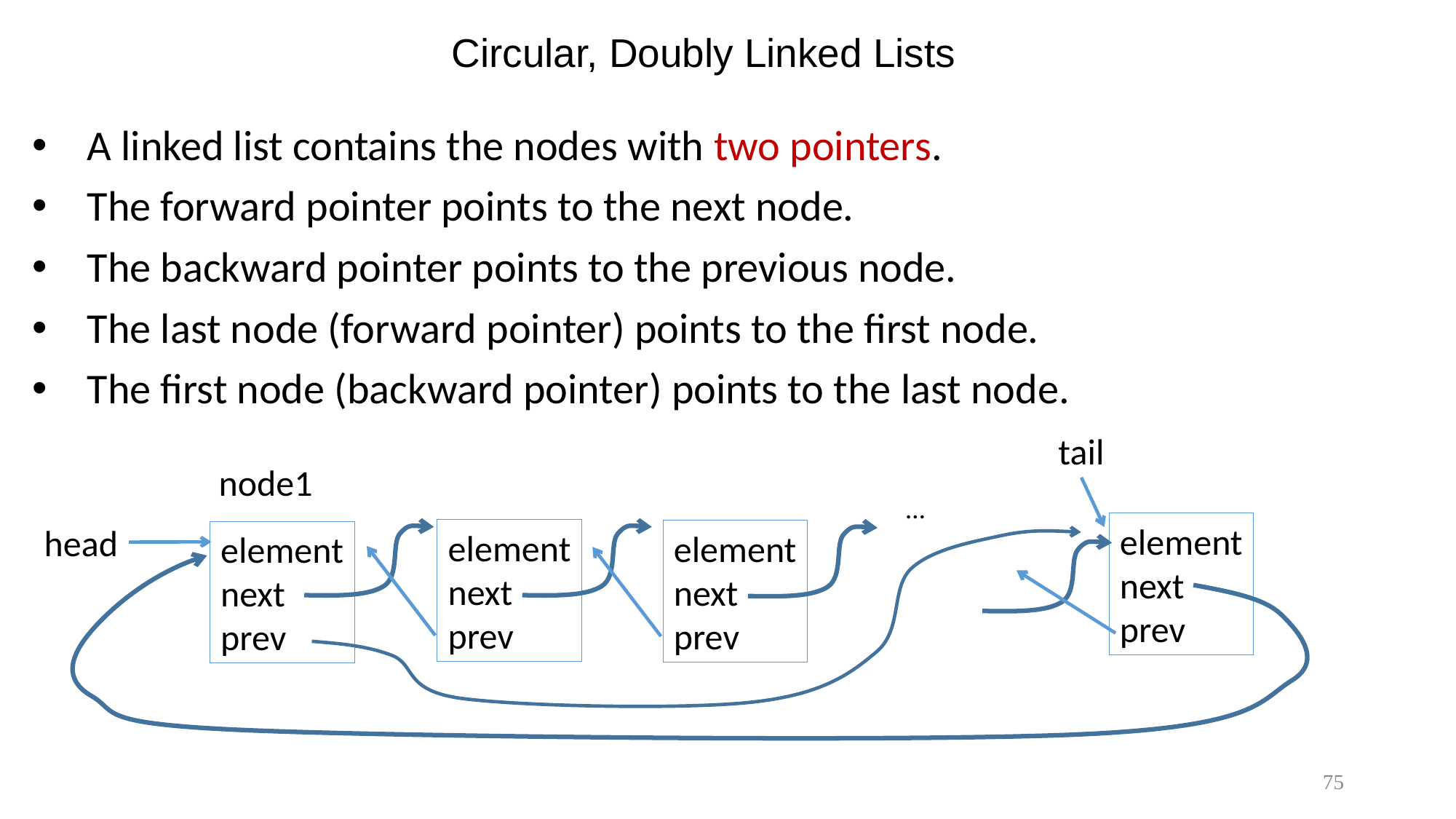

# Circular, Doubly Linked Lists
A linked list contains the nodes with two pointers.
The forward pointer points to the next node.
The backward pointer points to the previous node.
The last node (forward pointer) points to the first node.
The first node (backward pointer) points to the last node.

tail
node1
…
element
next
prev
head
element
next
prev
element
next
prev
element
next
prev

75